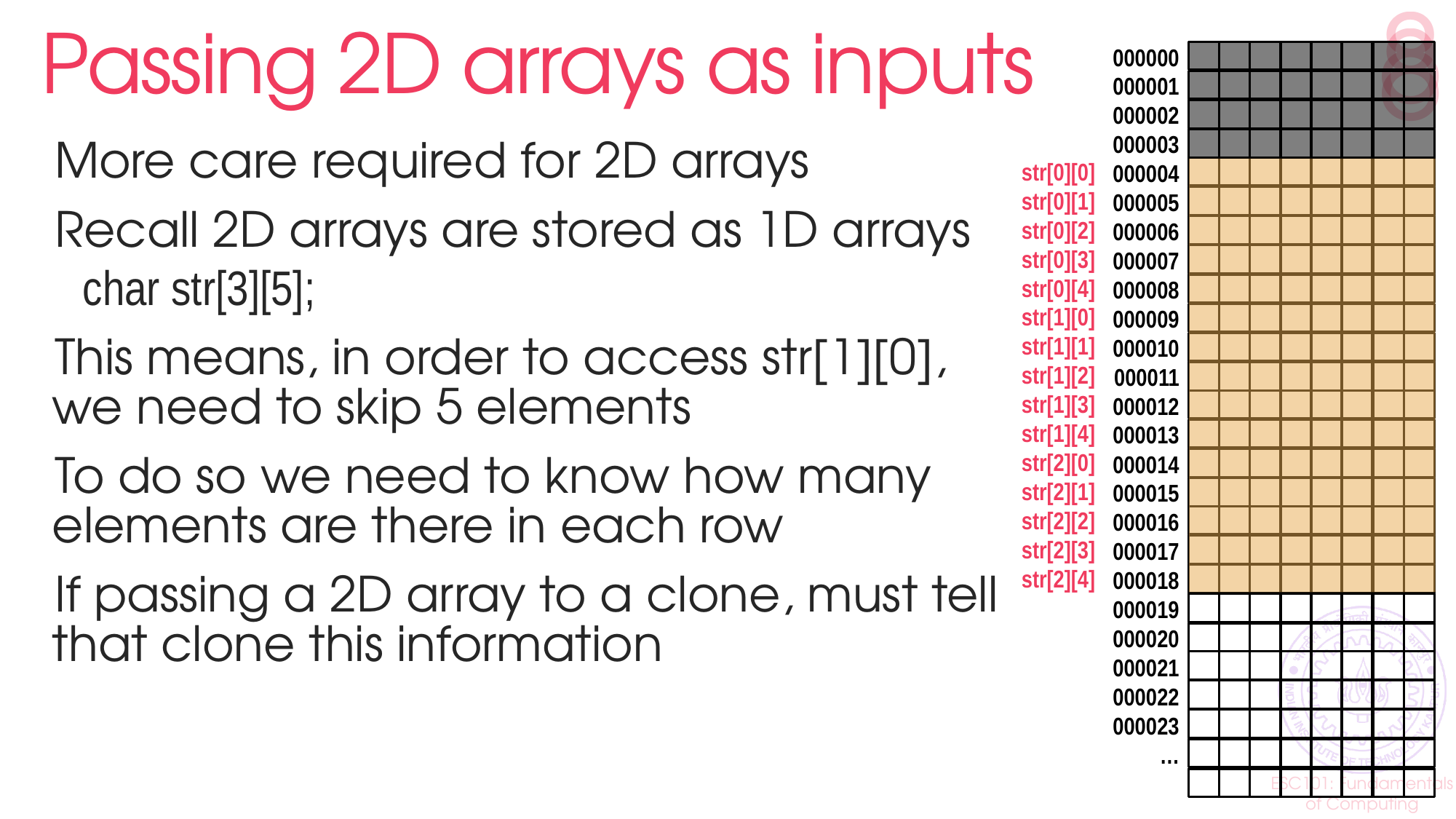

# Passing 2D arrays as inputs
8
8
000000
000001
000002
000003
000004
000005
000006
000007
000008
000009
000010
000011
000012
000013
000014
000015
000016
000017
000018
000019
000020
000021
000022
000023
…

More care required for 2D arrays
Recall 2D arrays are stored as 1D arrays
char str[3][5];
This means, in order to access str[1][0], we need to skip 5 elements
To do so we need to know how many elements are there in each row
If passing a 2D array to a clone, must tell that clone this information

str[0][0]
str[0][1]
str[0][2]
str[0][3]
str[0][4]
str[1][0]
str[1][1]
str[1][2]
str[1][3]
str[1][4]
str[2][0]
str[2][1]
str[2][2]
str[2][3]
str[2][4]